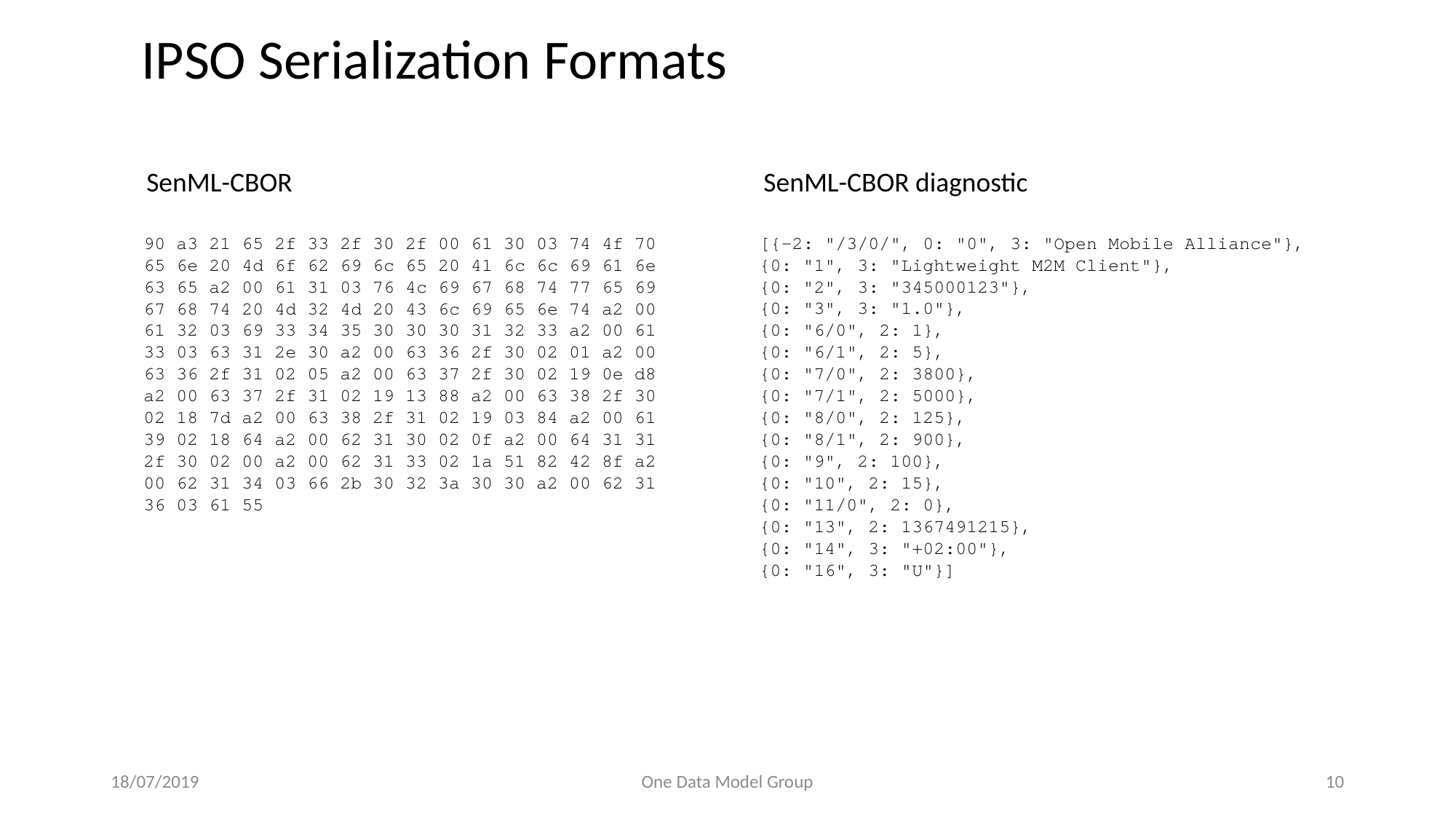

IPSO Serialization Formats
SenML-CBOR
SenML-CBOR diagnostic
90 a3 21 65 2f 33 2f 30 2f 00 61 30 03 74 4f 70 65 6e 20 4d 6f 62 69 6c 65 20 41 6c 6c 69 61 6e 63 65 a2 00 61 31 03 76 4c 69 67 68 74 77 65 69 67 68 74 20 4d 32 4d 20 43 6c 69 65 6e 74 a2 00 61 32 03 69 33 34 35 30 30 30 31 32 33 a2 00 61 33 03 63 31 2e 30 a2 00 63 36 2f 30 02 01 a2 00 63 36 2f 31 02 05 a2 00 63 37 2f 30 02 19 0e d8 a2 00 63 37 2f 31 02 19 13 88 a2 00 63 38 2f 30 02 18 7d a2 00 63 38 2f 31 02 19 03 84 a2 00 61 39 02 18 64 a2 00 62 31 30 02 0f a2 00 64 31 31 2f 30 02 00 a2 00 62 31 33 02 1a 51 82 42 8f a2 00 62 31 34 03 66 2b 30 32 3a 30 30 a2 00 62 31 36 03 61 55
[{-2: "/3/0/", 0: "0", 3: "Open Mobile Alliance"}, {0: "1", 3: "Lightweight M2M Client"},
{0: "2", 3: "345000123"},
{0: "3", 3: "1.0"},
{0: "6/0", 2: 1},
{0: "6/1", 2: 5},
{0: "7/0", 2: 3800},
{0: "7/1", 2: 5000},
{0: "8/0", 2: 125},
{0: "8/1", 2: 900},
{0: "9", 2: 100},
{0: "10", 2: 15},
{0: "11/0", 2: 0},
{0: "13", 2: 1367491215},
{0: "14", 3: "+02:00"},
{0: "16", 3: "U"}]
18/07/2019
One Data Model Group
10